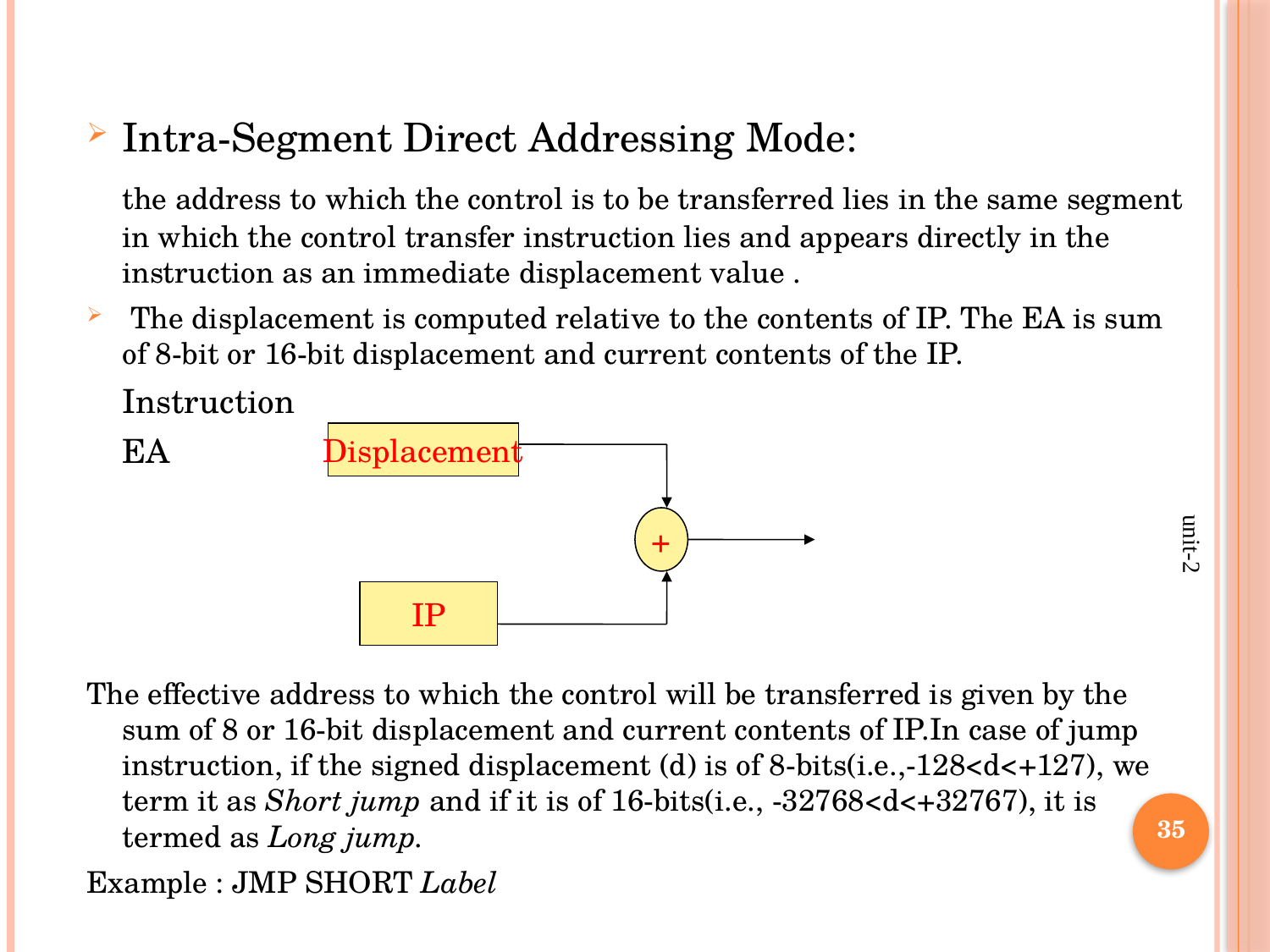

Intra-Segment Direct Addressing Mode:
	the address to which the control is to be transferred lies in the same segment in which the control transfer instruction lies and appears directly in the instruction as an immediate displacement value .
 The displacement is computed relative to the contents of IP. The EA is sum of 8-bit or 16-bit displacement and current contents of the IP.
			Instruction
						EA

The effective address to which the control will be transferred is given by the sum of 8 or 16-bit displacement and current contents of IP.In case of jump instruction, if the signed displacement (d) is of 8-bits(i.e.,-128<d<+127), we term it as Short jump and if it is of 16-bits(i.e., -32768<d<+32767), it is termed as Long jump.
Example : JMP SHORT Label
Displacement

+

IP

unit-2
35